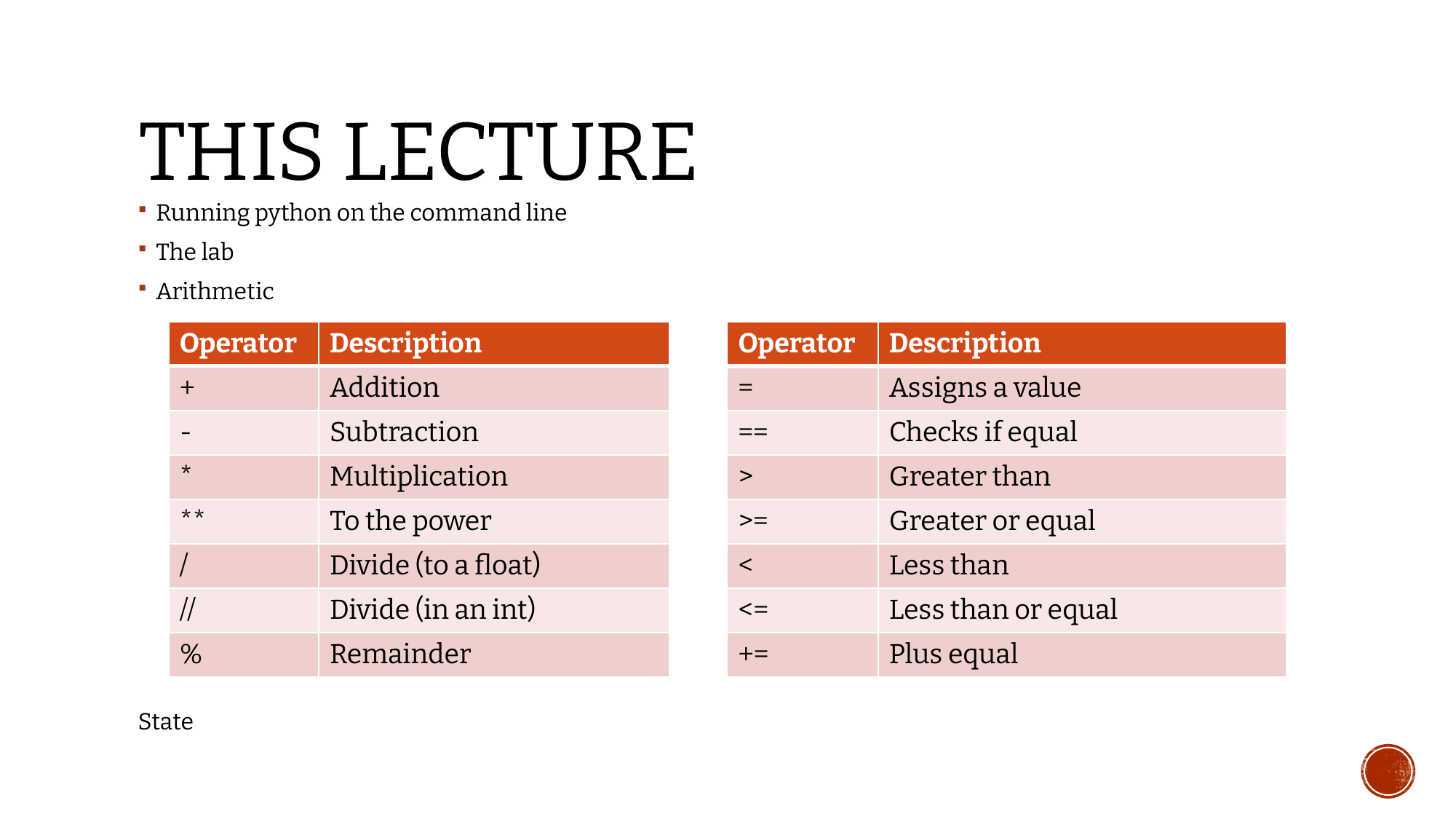

# This Lecture
Running python on the command line
The lab
Arithmetic

State
| Operator | Description |
| --- | --- |
| + | Addition |
| - | Subtraction |
| \* | Multiplication |
| \*\* | To the power |
| / | Divide (to a float) |
| // | Divide (in an int) |
| % | Remainder |
| Operator | Description |
| --- | --- |
| = | Assigns a value |
| == | Checks if equal |
| > | Greater than |
| >= | Greater or equal |
| < | Less than |
| <= | Less than or equal |
| += | Plus equal |